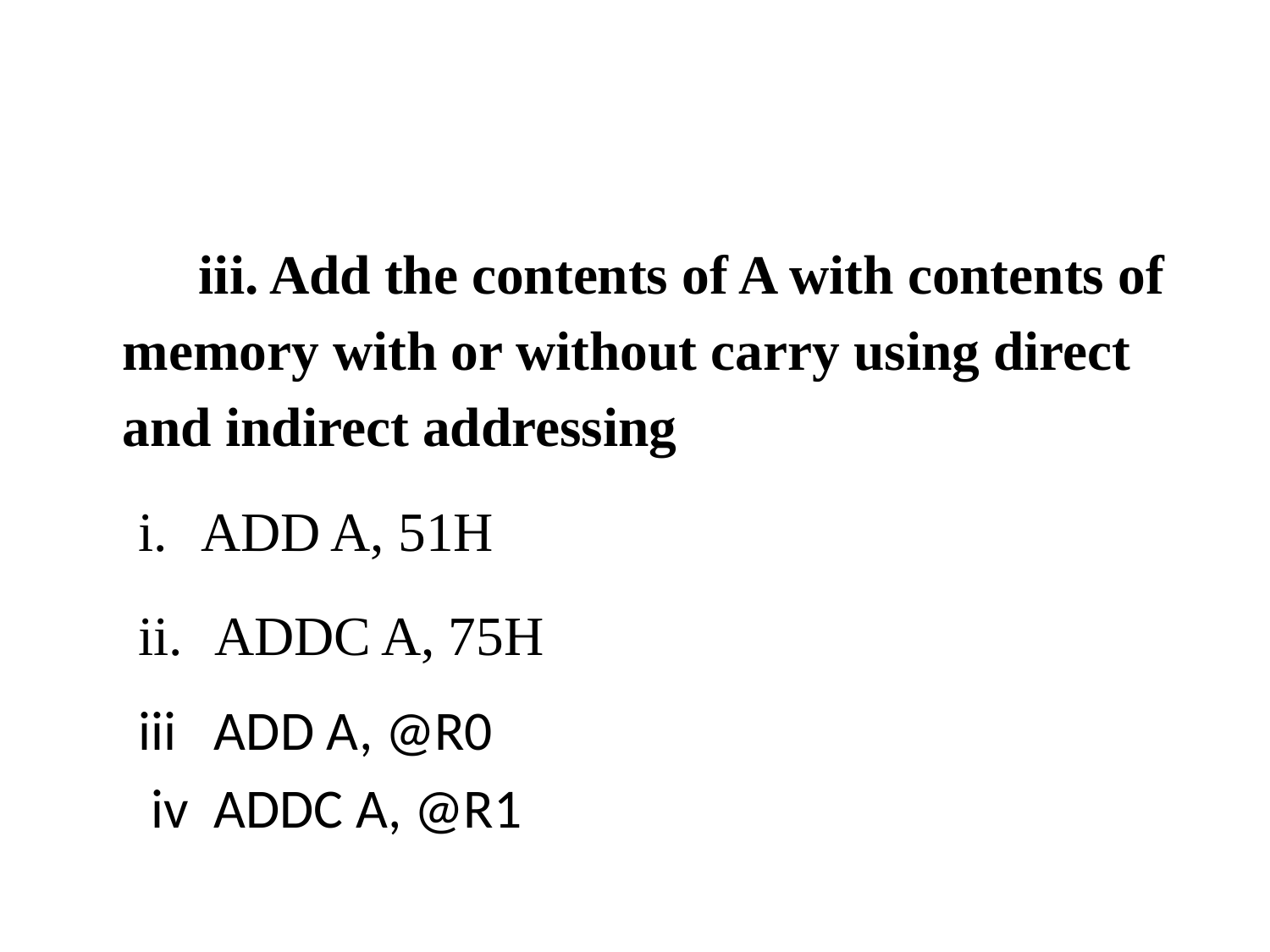

#
 iii. Add the contents of A with contents of memory with or without carry using direct and indirect addressing
ADD A, 51H
 ADDC A, 75H
     iii   ADD A, @R0
      iv  ADDC A, @R1